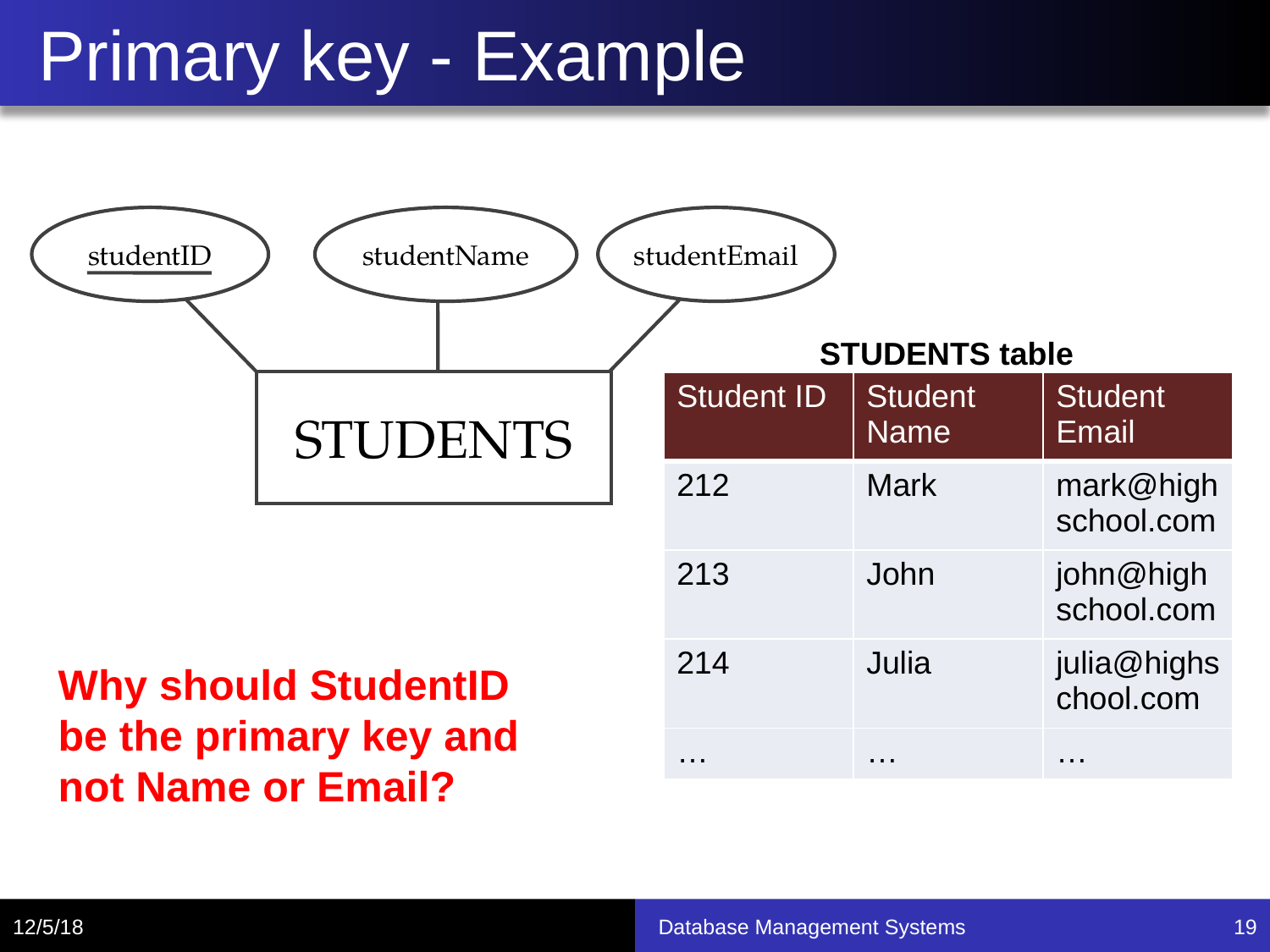

# Primary key - Example
studentID
studentName
studentEmail

STUDENTS

STUDENTS table
| Student ID | Student Name | Student Email |
| --- | --- | --- |
| 212 | Mark | mark@highschool.com |
| 213 | John | john@highschool.com |
| 214 | Julia | julia@highschool.com |
| … | … | … |
Why should StudentID be the primary key and not Name or Email?
12/5/18
Database Management Systems
19